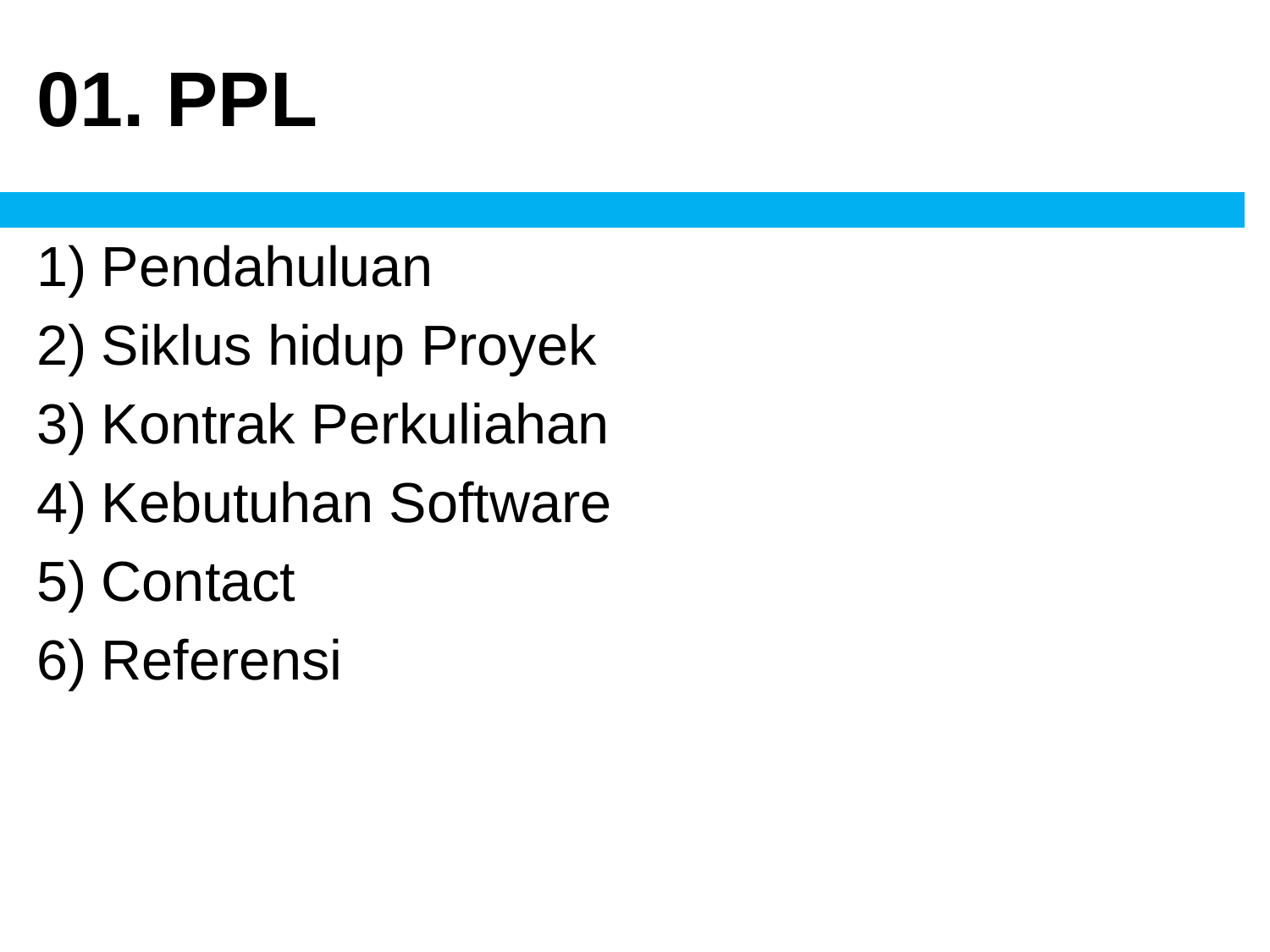

# 01. PPL
Pendahuluan
Siklus hidup Proyek
Kontrak Perkuliahan
Kebutuhan Software
Contact
Referensi